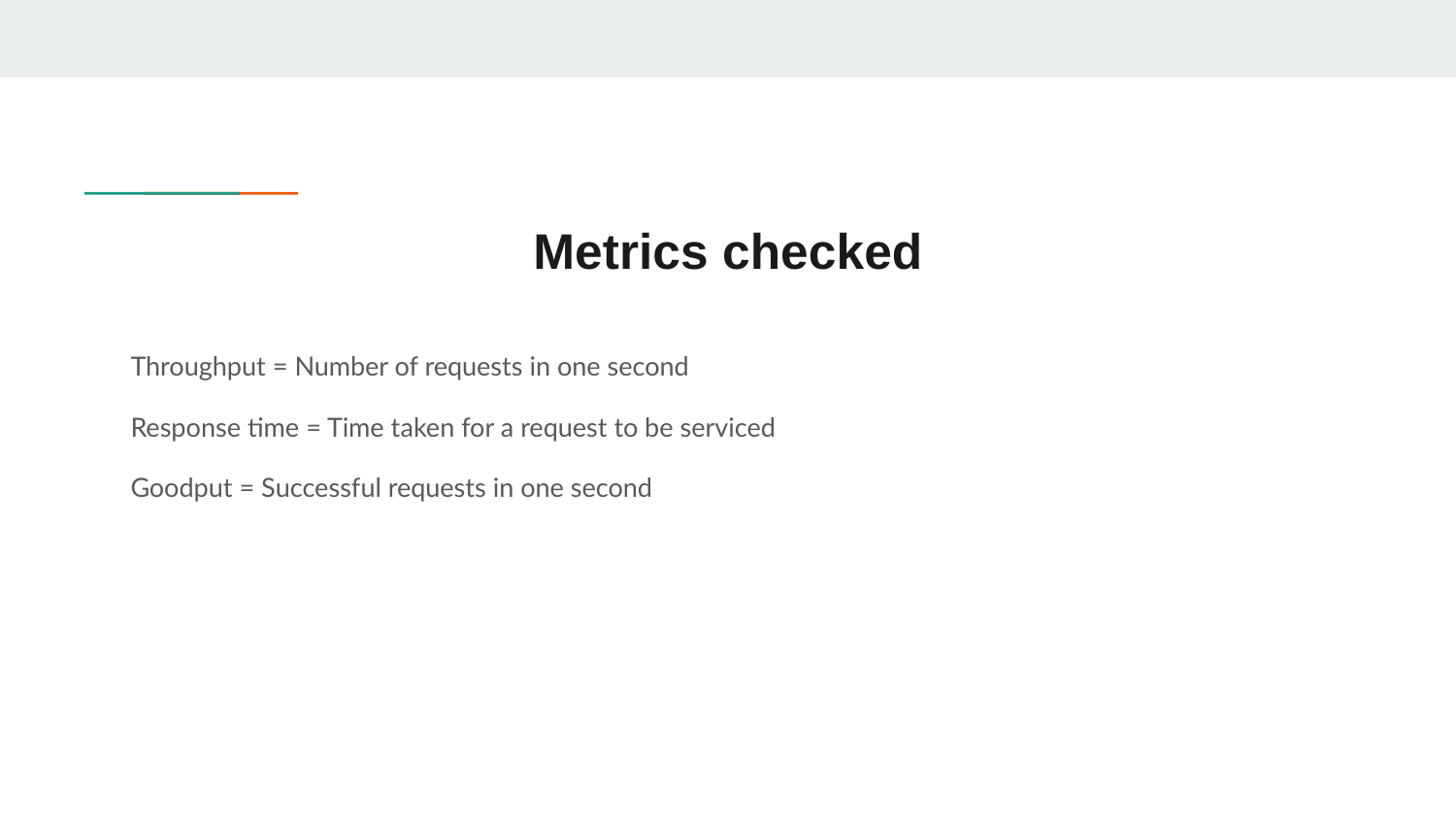

# Metrics checked
Throughput = Number of requests in one second
Response time = Time taken for a request to be serviced
Goodput = Successful requests in one second